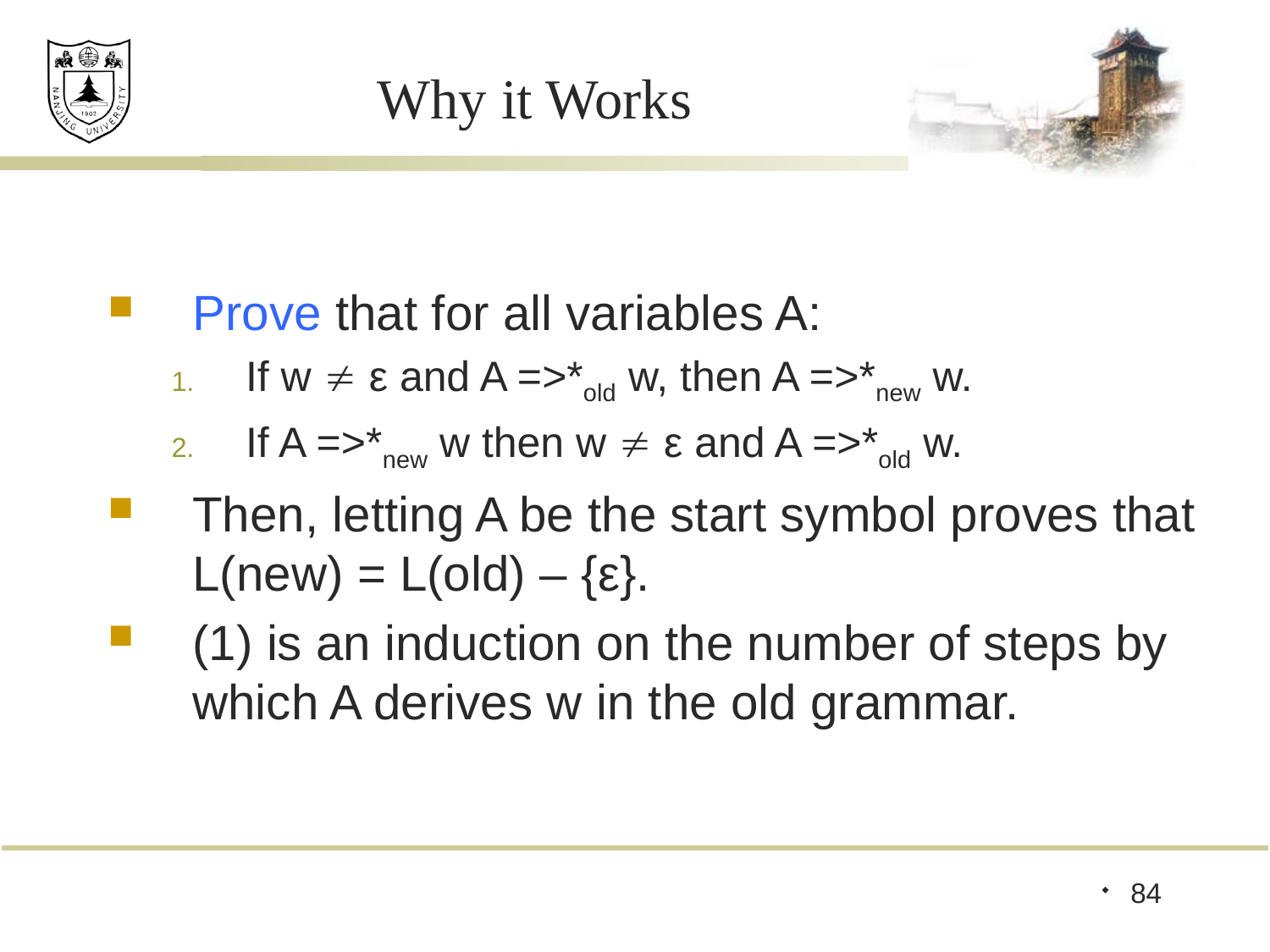

# Why it Works
Prove that for all variables A:
If w ≠ ε and A =>*old w, then A =>*new w.
If A =>*new w then w ≠ ε and A =>*old w.
Then, letting A be the start symbol proves that L(new) = L(old) – {ε}.
(1) is an induction on the number of steps by which A derives w in the old grammar.
84